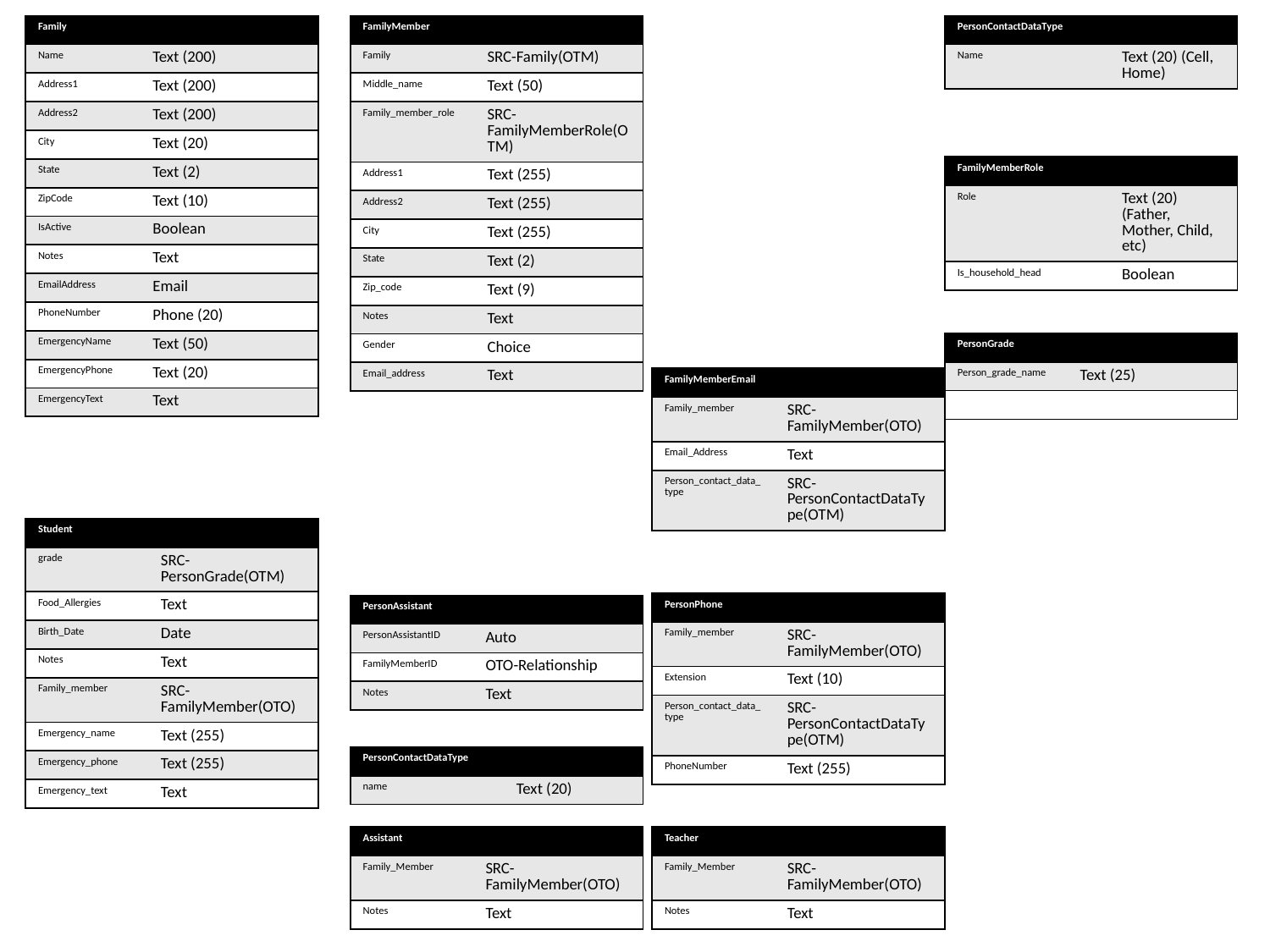

| Family |  |
| --- | --- |
| Name | Text (200) |
| Address1 | Text (200) |
| Address2 | Text (200) |
| City | Text (20) |
| State | Text (2) |
| ZipCode | Text (10) |
| IsActive | Boolean |
| Notes | Text |
| EmailAddress | Email |
| PhoneNumber | Phone (20) |
| EmergencyName | Text (50) |
| EmergencyPhone | Text (20) |
| EmergencyText | Text |
| FamilyMember |  |
| --- | --- |
| Family | SRC-Family(OTM) |
| Middle\_name | Text (50) |
| Family\_member\_role | SRC-FamilyMemberRole(OTM) |
| Address1 | Text (255) |
| Address2 | Text (255) |
| City | Text (255) |
| State | Text (2) |
| Zip\_code | Text (9) |
| Notes | Text |
| Gender | Choice |
| Email\_address | Text |
| PersonContactDataType |  |
| --- | --- |
| Name | Text (20) (Cell, Home) |
| FamilyMemberRole |  |
| --- | --- |
| Role | Text (20) (Father, Mother, Child, etc) |
| Is\_household\_head | Boolean |
| PersonGrade |  |
| --- | --- |
| Person\_grade\_name | Text (25) |
|  |  |
| FamilyMemberEmail |  |
| --- | --- |
| Family\_member | SRC-FamilyMember(OTO) |
| Email\_Address | Text |
| Person\_contact\_data\_type | SRC-PersonContactDataType(OTM) |
| Student |  |
| --- | --- |
| grade | SRC-PersonGrade(OTM) |
| Food\_Allergies | Text |
| Birth\_Date | Date |
| Notes | Text |
| Family\_member | SRC-FamilyMember(OTO) |
| Emergency\_name | Text (255) |
| Emergency\_phone | Text (255) |
| Emergency\_text | Text |
| PersonPhone |  |
| --- | --- |
| Family\_member | SRC-FamilyMember(OTO) |
| Extension | Text (10) |
| Person\_contact\_data\_type | SRC-PersonContactDataType(OTM) |
| PhoneNumber | Text (255) |
| PersonAssistant |  |
| --- | --- |
| PersonAssistantID | Auto |
| FamilyMemberID | OTO-Relationship |
| Notes | Text |
| PersonContactDataType |  |
| --- | --- |
| name | Text (20) |
| Assistant |  |
| --- | --- |
| Family\_Member | SRC-FamilyMember(OTO) |
| Notes | Text |
| Teacher |  |
| --- | --- |
| Family\_Member | SRC-FamilyMember(OTO) |
| Notes | Text |